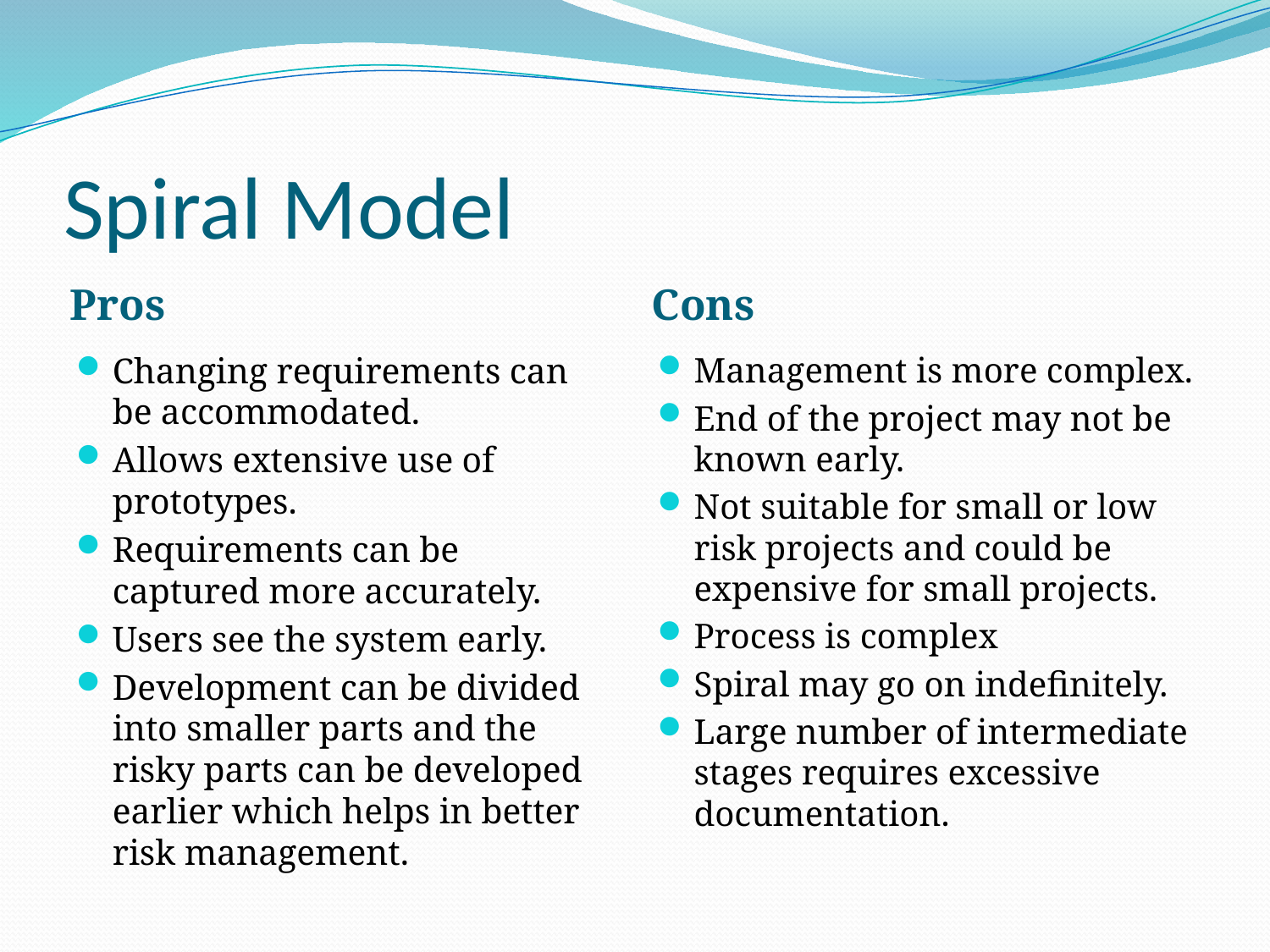

# Spiral Model
Pros
Cons
Changing requirements can be accommodated.
Allows extensive use of prototypes.
Requirements can be captured more accurately.
Users see the system early.
Development can be divided into smaller parts and the risky parts can be developed earlier which helps in better risk management.
Management is more complex.
End of the project may not be known early.
Not suitable for small or low risk projects and could be expensive for small projects.
Process is complex
Spiral may go on indefinitely.
Large number of intermediate stages requires excessive documentation.